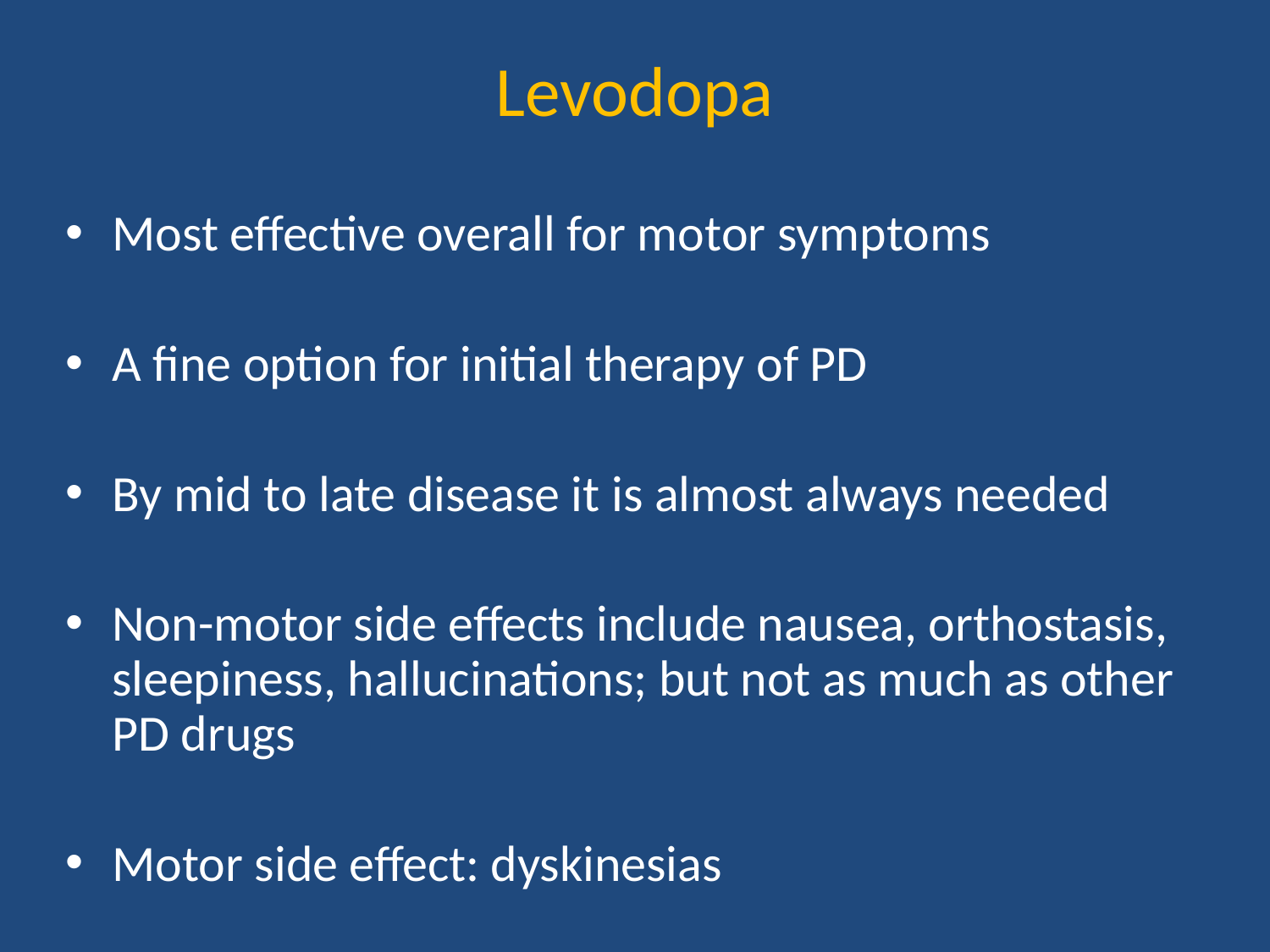

# Levodopa
Most effective overall for motor symptoms

A fine option for initial therapy of PD

By mid to late disease it is almost always needed

Non-motor side effects include nausea, orthostasis, sleepiness, hallucinations; but not as much as other PD drugs

Motor side effect: dyskinesias